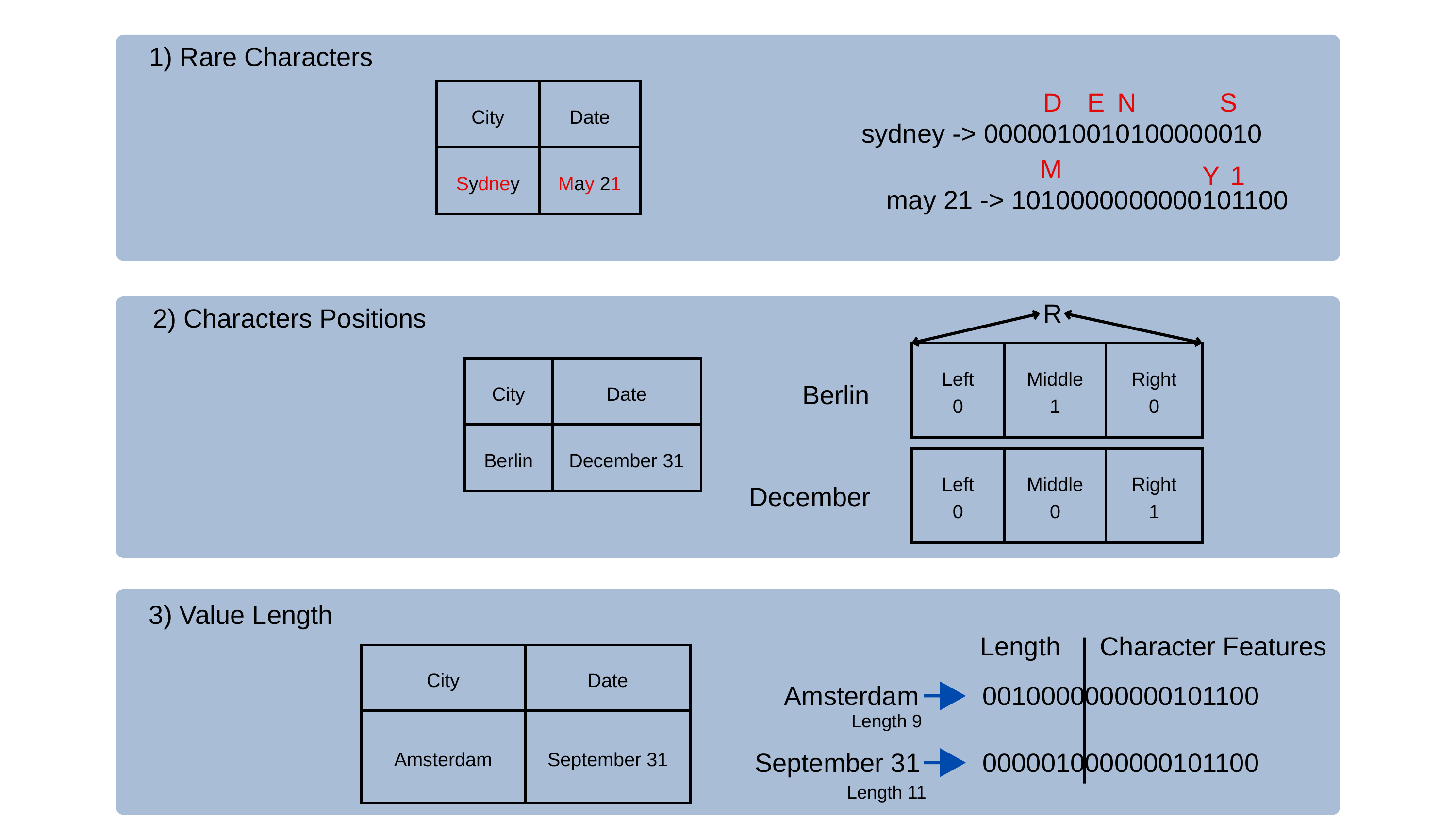

1) Rare Characters

D
E
N
S
| City | Date |
| --- | --- |
| Sydney | May 21 |
sydney -> 0000010010100000010
M
Y
1
may 21 -> 1010000000000101100
R
2) Characters Positions

| Left 0 | Middle 1 | Right 0 |
| --- | --- | --- |
| City | Date |
| --- | --- |
| Berlin | December 31 |
Berlin
| Left 0 | Middle 0 | Right 1 |
| --- | --- | --- |
December

3) Value Length
Character Features
Length

| City | Date |
| --- | --- |
| Amsterdam | September 31 |
Amsterdam
0010000000000101100

Length 9
September 31
0000010000000101100

Length 11